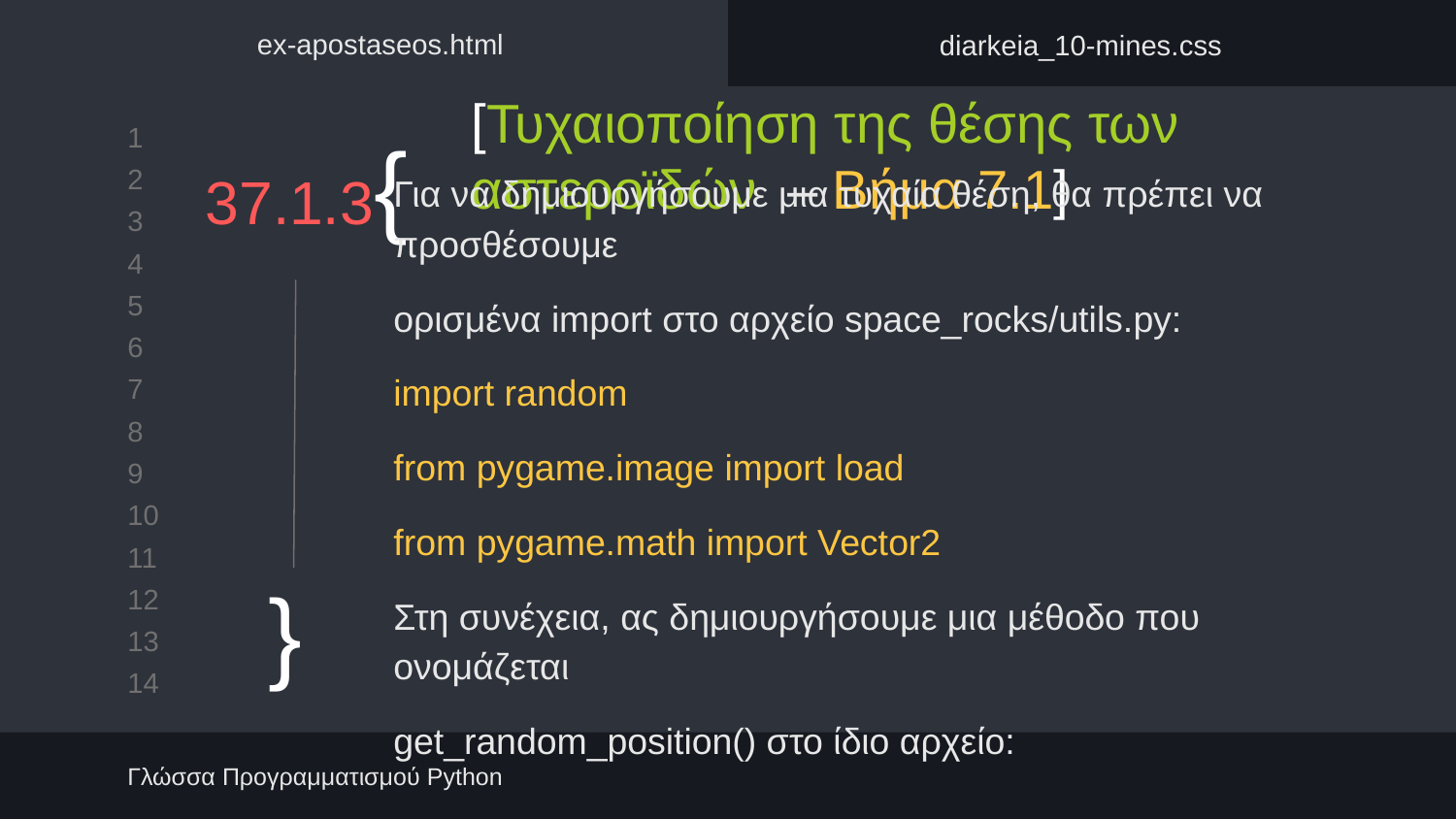

ex-apostaseos.html
diarkeia_10-mines.css
# 37.1.3{
[Τυχαιοποίηση της θέσης των αστεροϊδών  – Βήμα 7.1]
Για να δημιουργήσουμε μια τυχαία θέση, θα πρέπει να προσθέσουμε
ορισμένα import στο αρχείο space_rocks/utils.py:
import random
from pygame.image import load
from pygame.math import Vector2
Στη συνέχεια, ας δημιουργήσουμε μια μέθοδο που ονομάζεται
get_random_position() στο ίδιο αρχείο:
}
Γλώσσα Προγραμματισμού Python